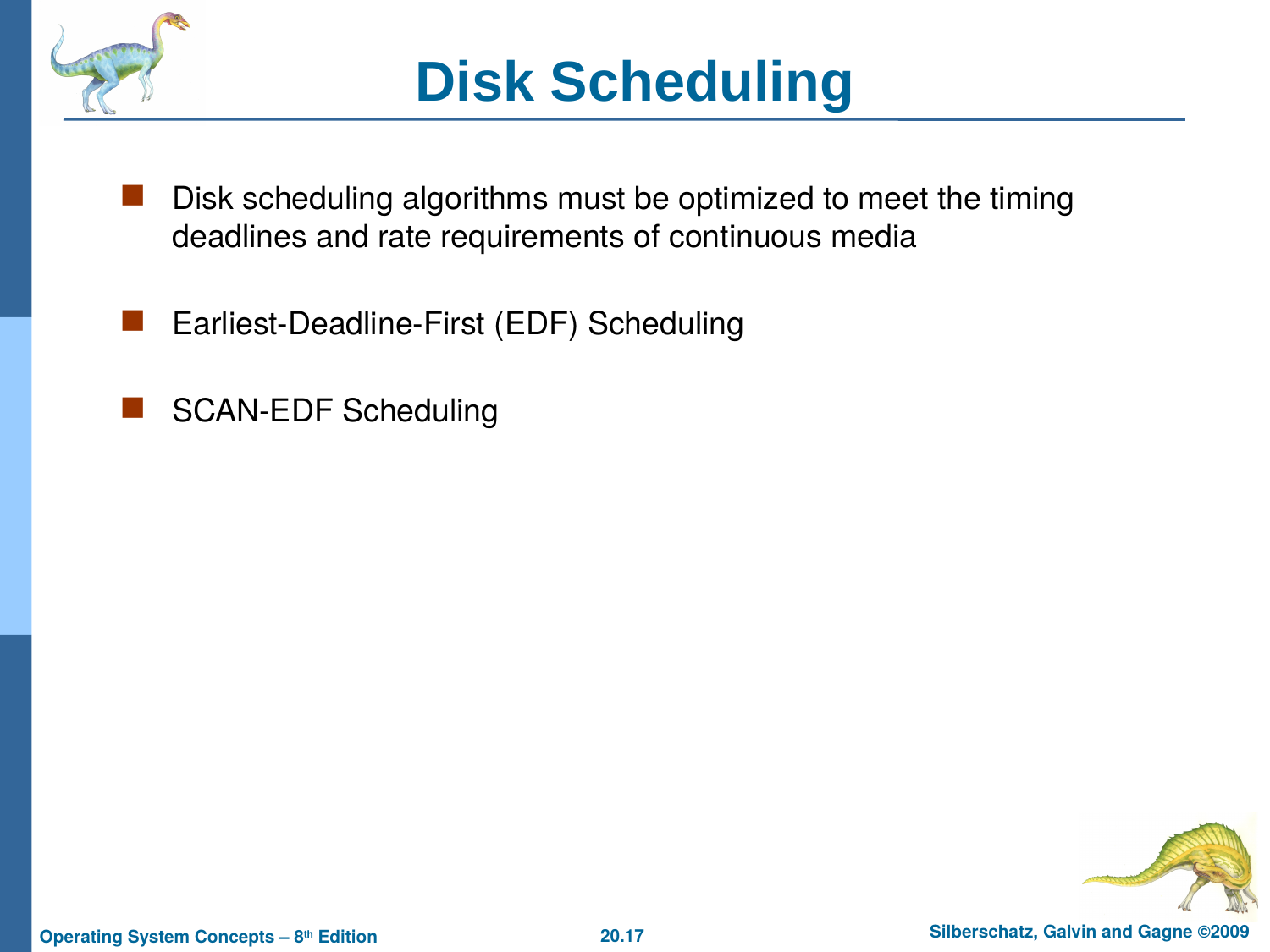

# Disk Scheduling
Disk scheduling algorithms must be optimized to meet the timing deadlines and rate requirements of continuous media
Earliest-Deadline-First (EDF) Scheduling
SCAN-EDF Scheduling